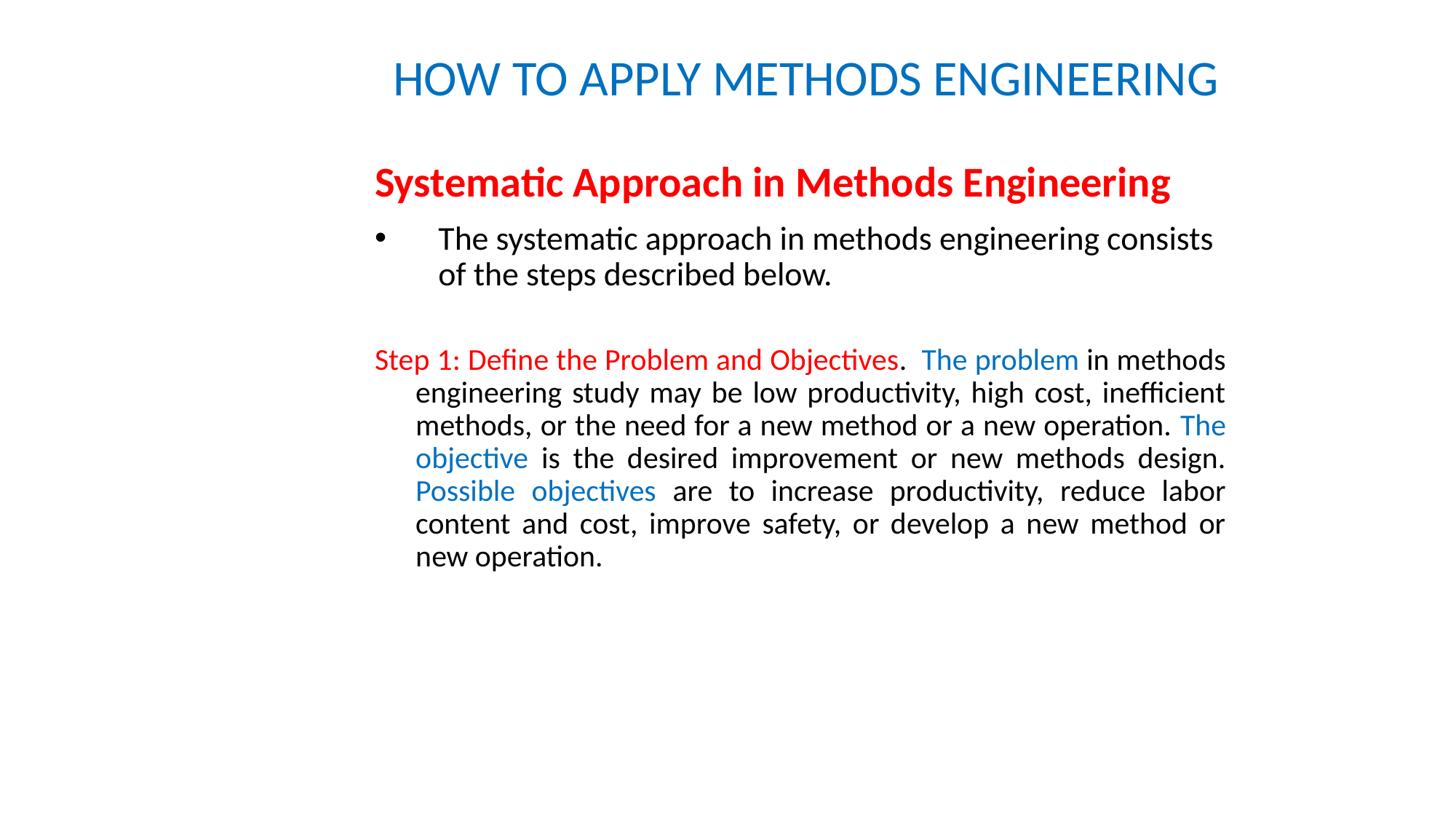

# HOW TO APPLY METHODS ENGINEERING
Systematic Approach in Methods Engineering
The systematic approach in methods engineering consists of the steps described below.

Step 1: Define the Problem and Objectives.  The problem in methods engineering study may be low productivity, high cost, inefficient methods, or the need for a new method or a new operation. The objective is the desired improvement or new methods design. Possible objectives are to increase productivity, reduce labor content and cost, improve safety, or develop a new method or new operation.